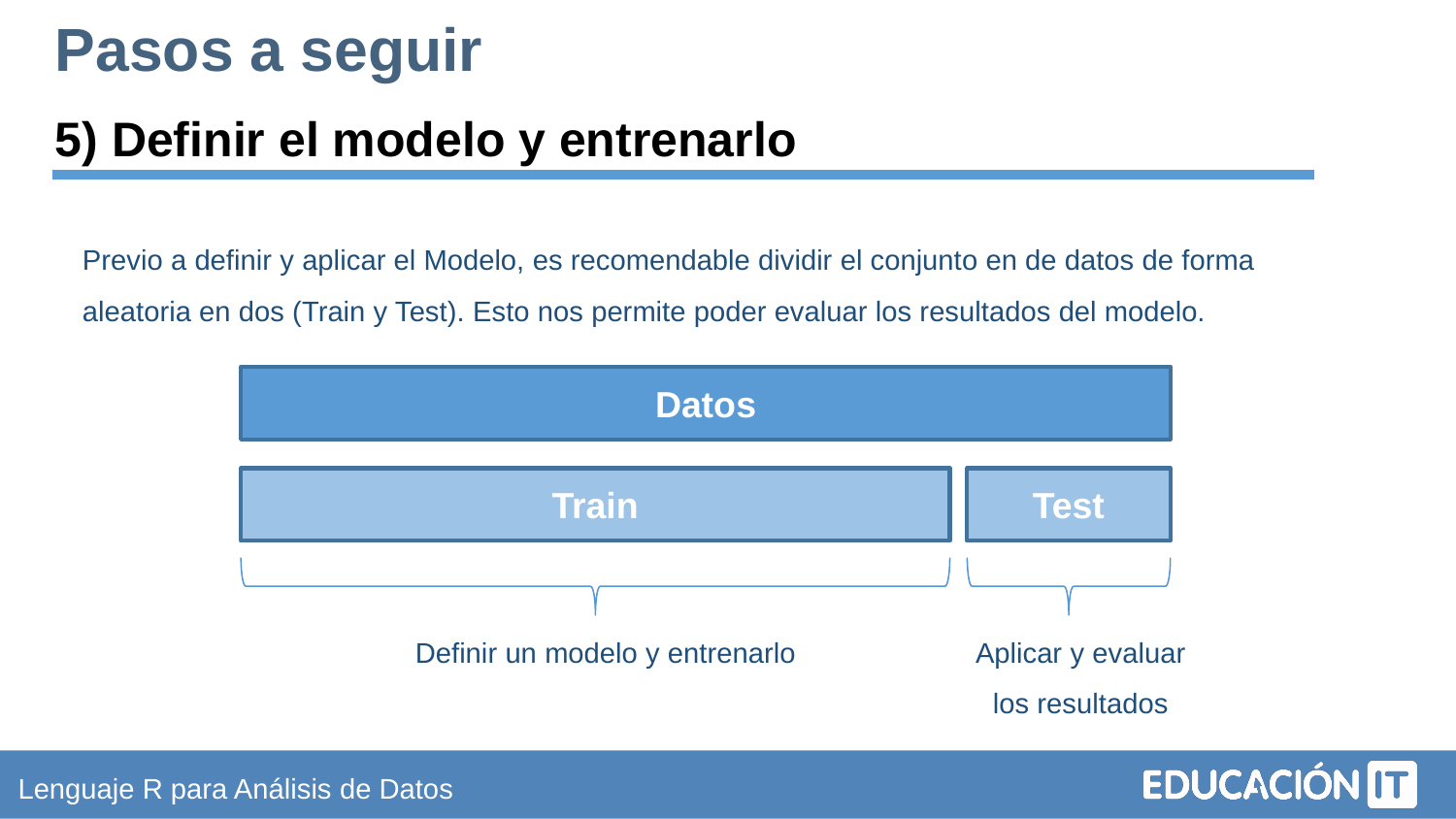

Pasos a seguir
5) Definir el modelo y entrenarlo
Previo a definir y aplicar el Modelo, es recomendable dividir el conjunto en de datos de forma aleatoria en dos (Train y Test). Esto nos permite poder evaluar los resultados del modelo.

Datos
Train
Test

Definir un modelo y entrenarlo
Aplicar y evaluar los resultados